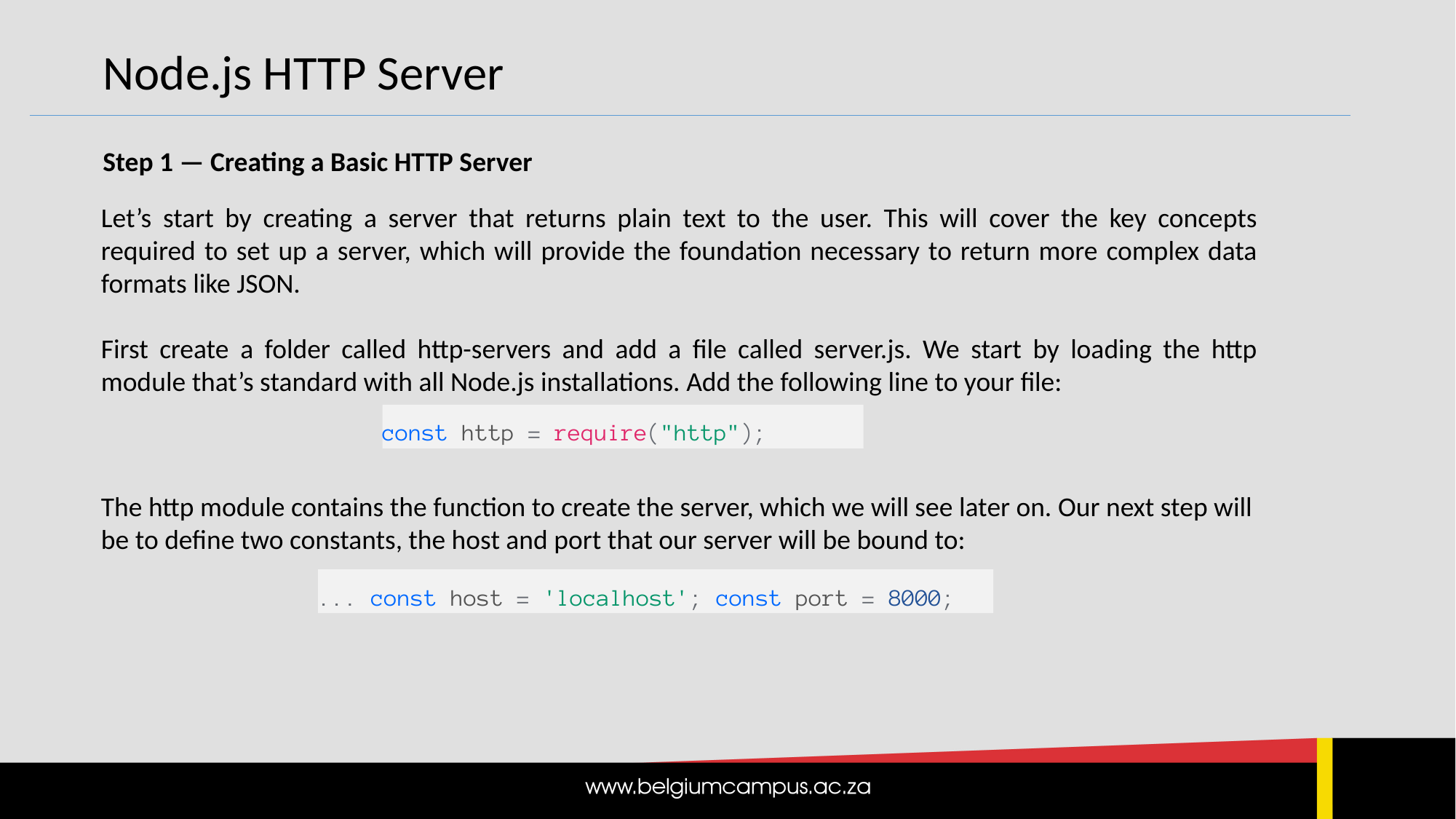

Node.js HTTP Server
Step 1 — Creating a Basic HTTP Server
Let’s start by creating a server that returns plain text to the user. This will cover the key concepts required to set up a server, which will provide the foundation necessary to return more complex data formats like JSON.

First create a folder called http-servers and add a file called server.js. We start by loading the http module that’s standard with all Node.js installations. Add the following line to your file:
const http = require("http");
The http module contains the function to create the server, which we will see later on. Our next step will be to define two constants, the host and port that our server will be bound to:
... const host = 'localhost'; const port = 8000;